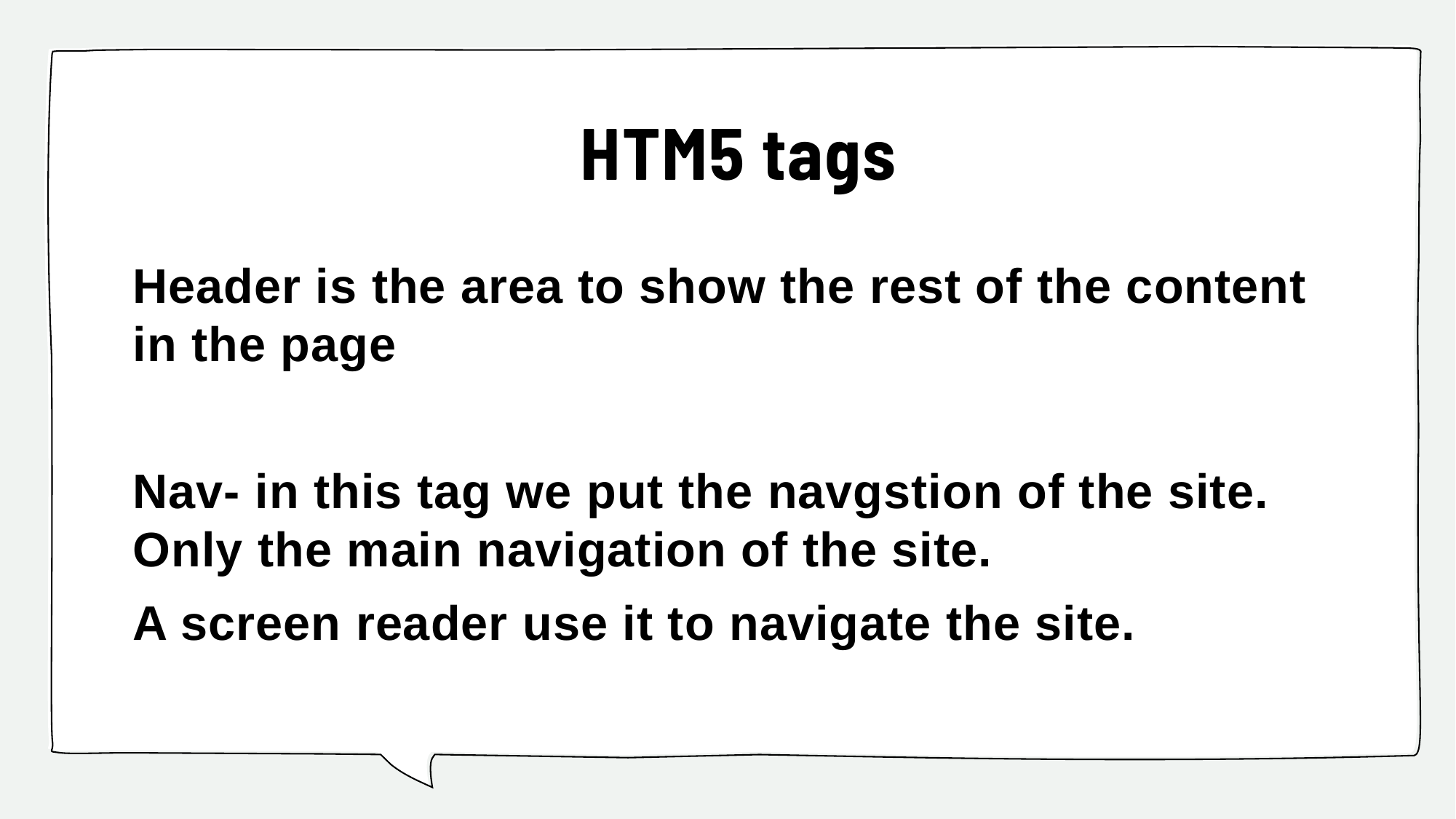

# HTM5 tags
Header is the area to show the rest of the content in the page

Nav- in this tag we put the navgstion of the site. Only the main navigation of the site.
A screen reader use it to navigate the site.